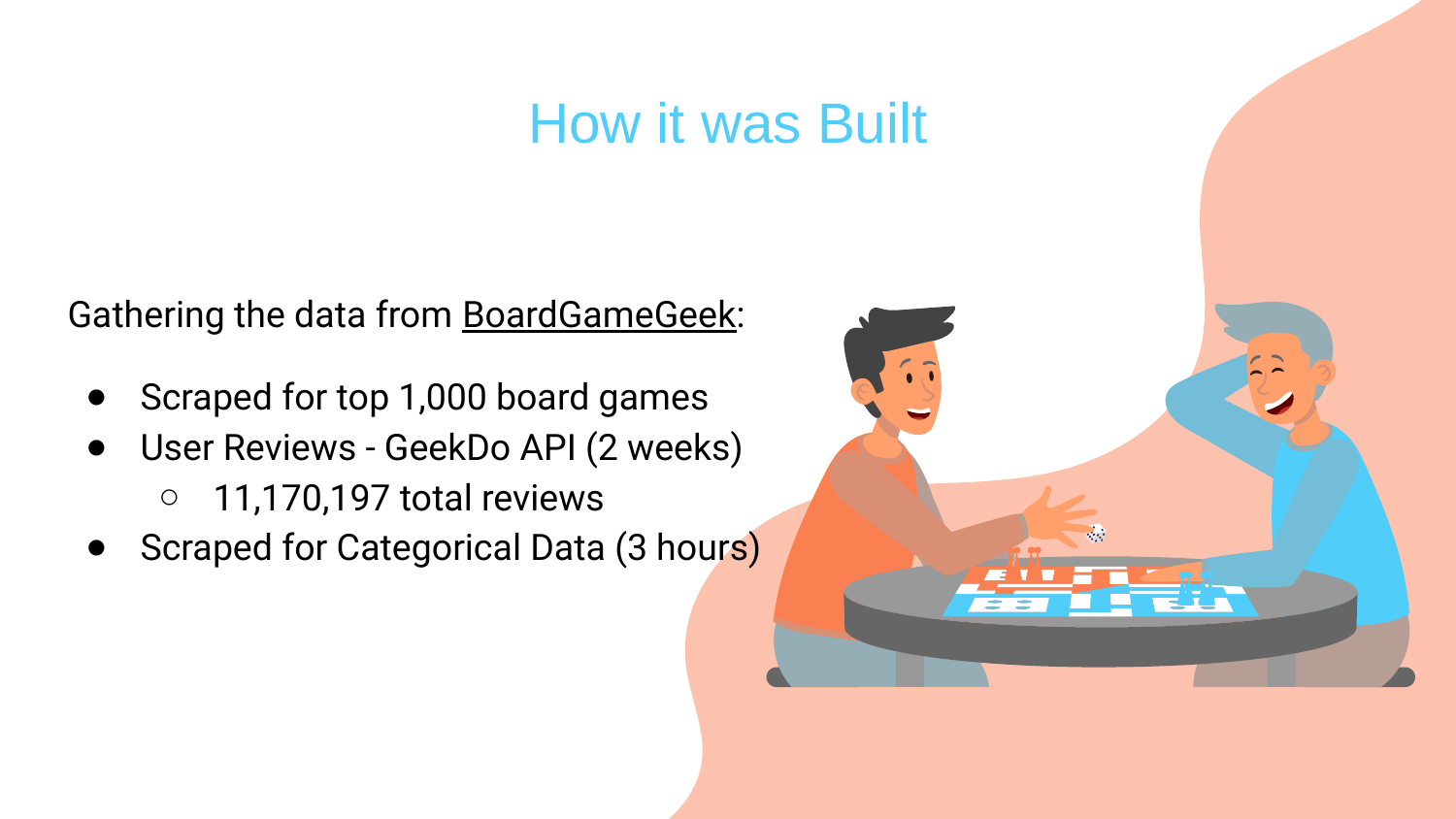

# How it was Built
Gathering the data from BoardGameGeek:
Scraped for top 1,000 board games
User Reviews - GeekDo API (2 weeks)
11,170,197 total reviews
Scraped for Categorical Data (3 hours)